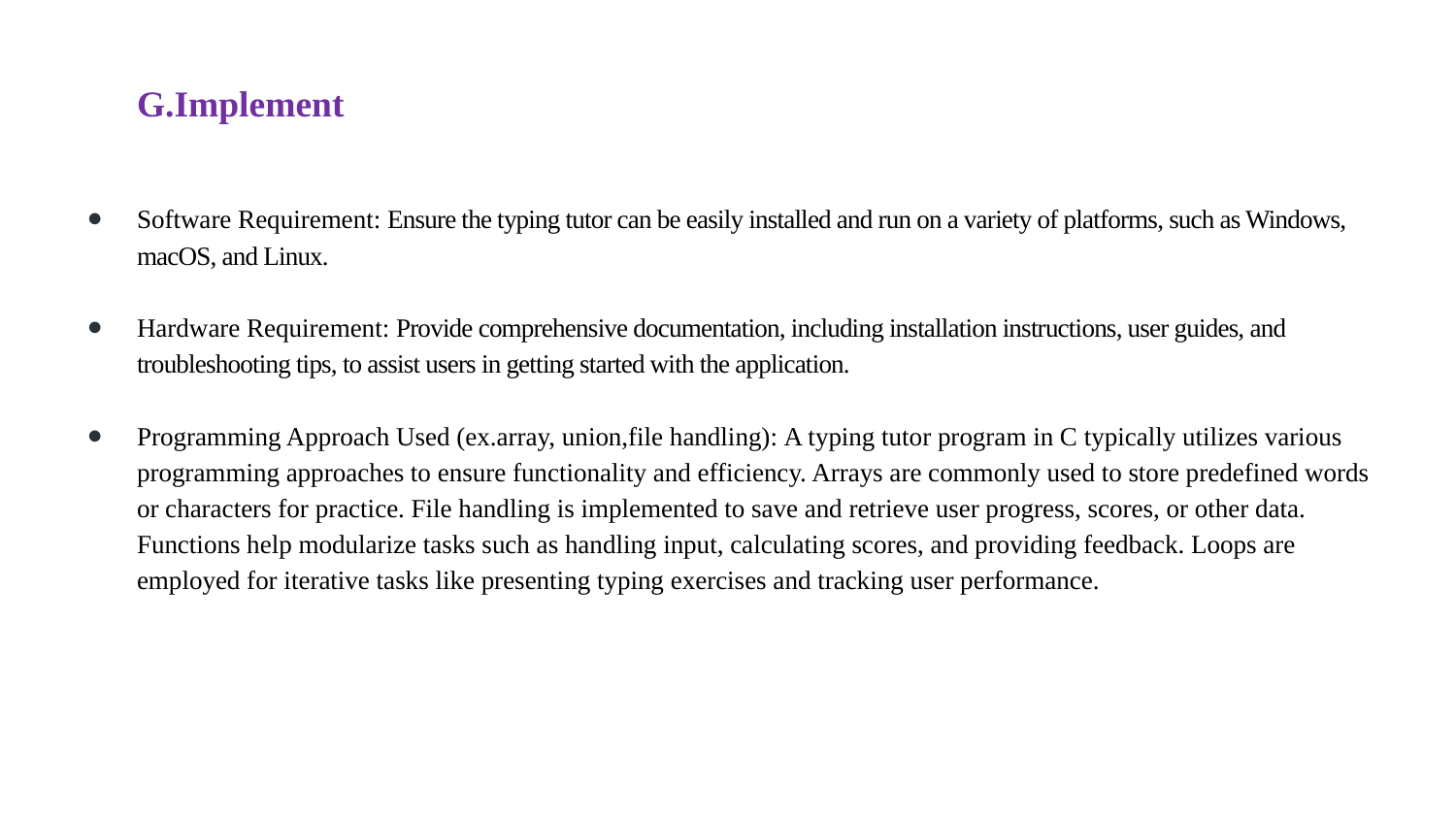

# G.Implement

Software Requirement: Ensure the typing tutor can be easily installed and run on a variety of platforms, such as Windows, macOS, and Linux.

Hardware Requirement: Provide comprehensive documentation, including installation instructions, user guides, and troubleshooting tips, to assist users in getting started with the application.

Programming Approach Used (ex.array, union,file handling): A typing tutor program in C typically utilizes various programming approaches to ensure functionality and efficiency. Arrays are commonly used to store predefined words or characters for practice. File handling is implemented to save and retrieve user progress, scores, or other data. Functions help modularize tasks such as handling input, calculating scores, and providing feedback. Loops are employed for iterative tasks like presenting typing exercises and tracking user performance.